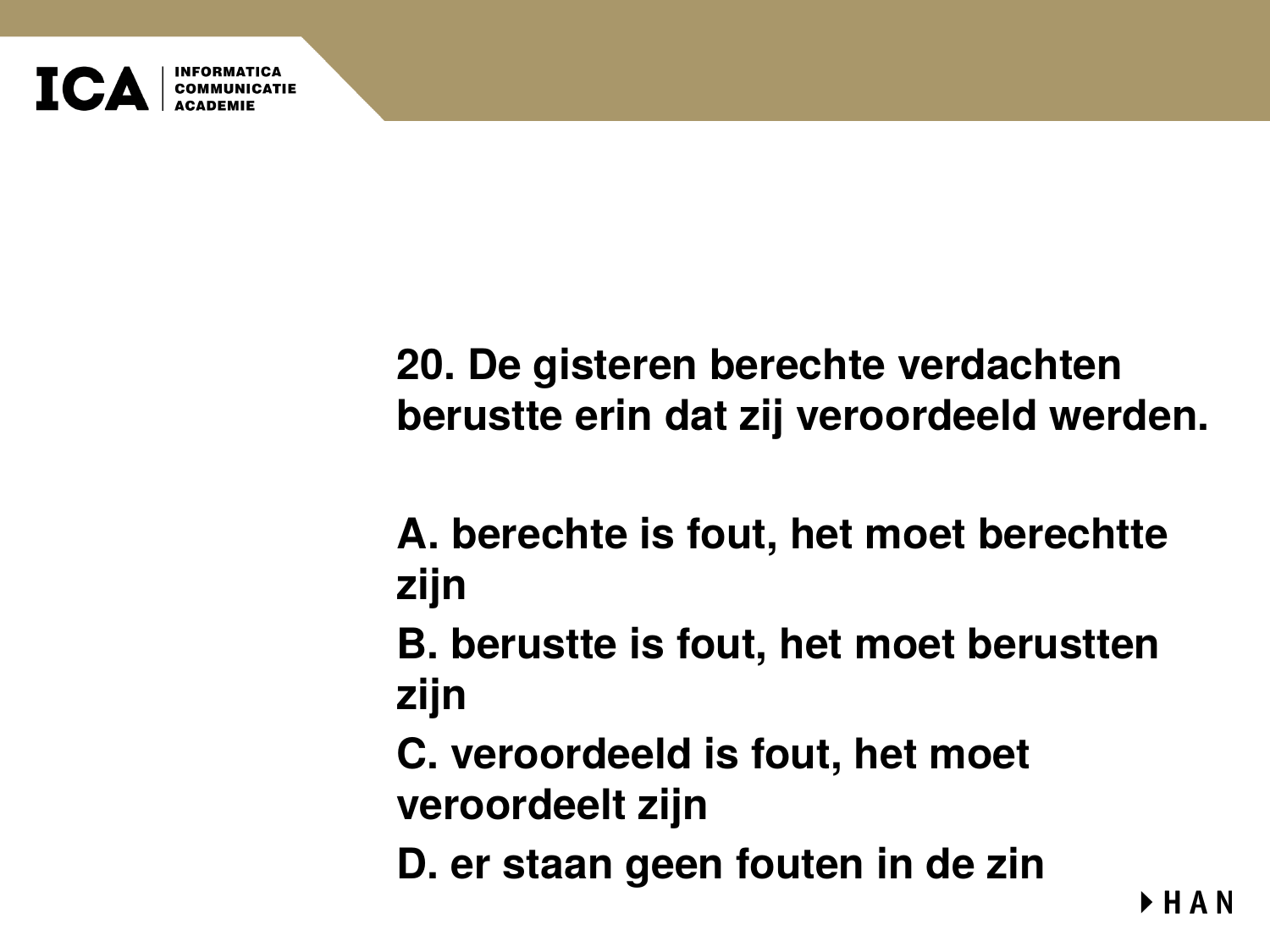

#

20. De gisteren berechte verdachten berustte erin dat zij veroordeeld werden.

A. berechte is fout, het moet berechtte zijn
B. berustte is fout, het moet berustten zijn
C. veroordeeld is fout, het moet veroordeelt zijn
D. er staan geen fouten in de zin